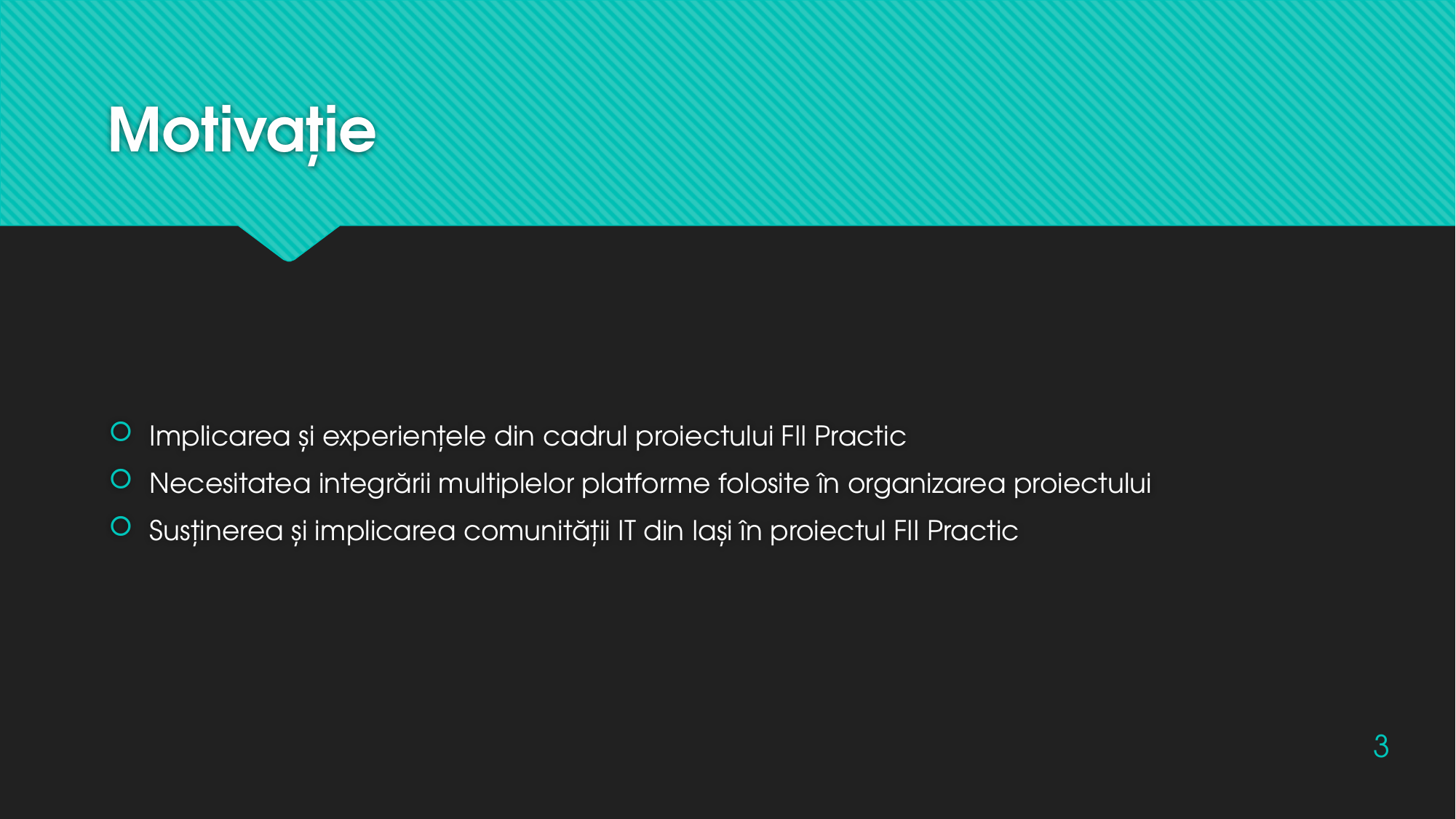

# Motivație
Implicarea și experiențele din cadrul proiectului FII Practic
Necesitatea integrării multiplelor platforme folosite în organizarea proiectului
Susținerea și implicarea comunității IT din Iași în proiectul FII Practic
3